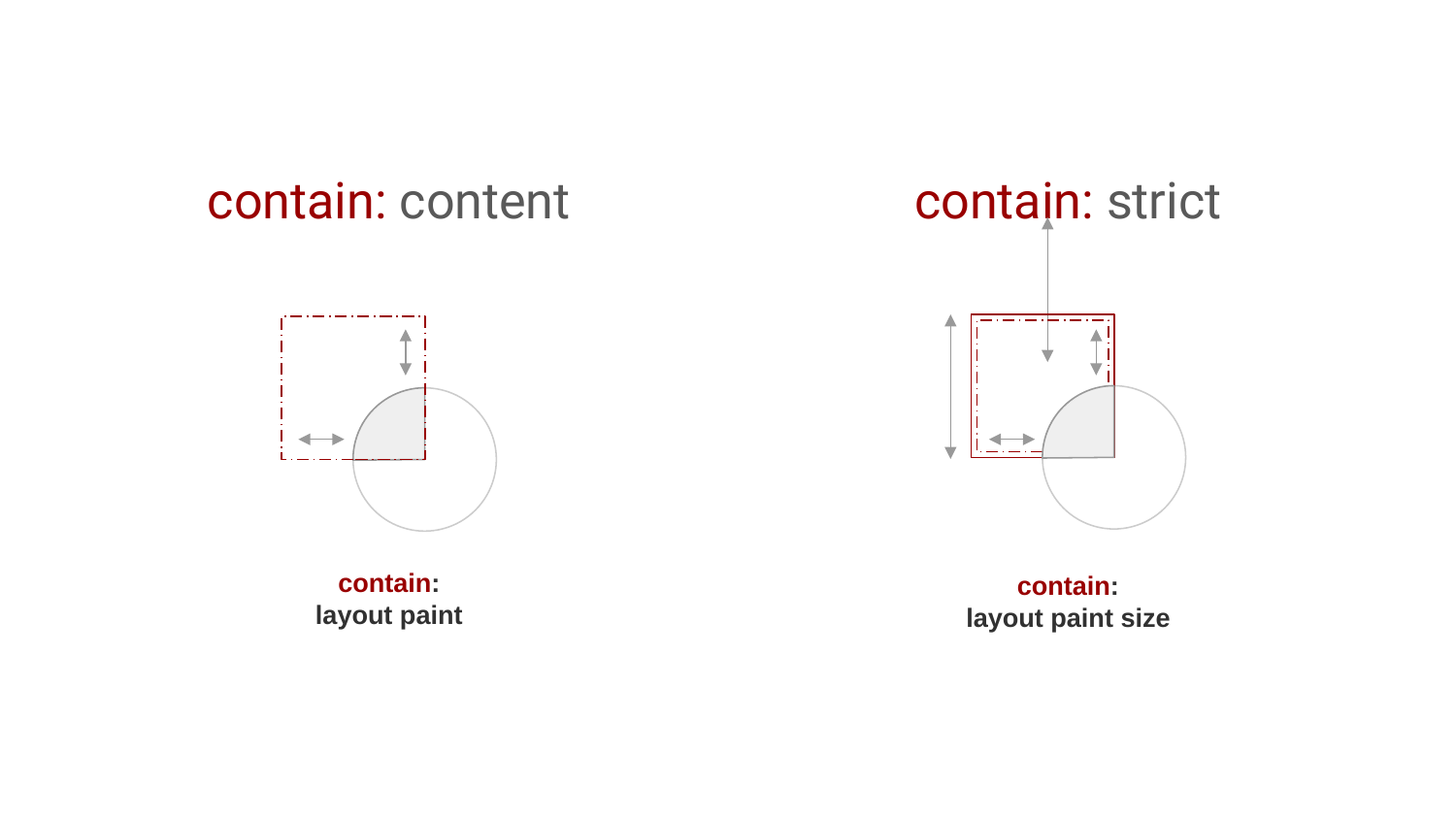

contain: content
contain: strict

contain:
layout paint
contain:
layout paint size